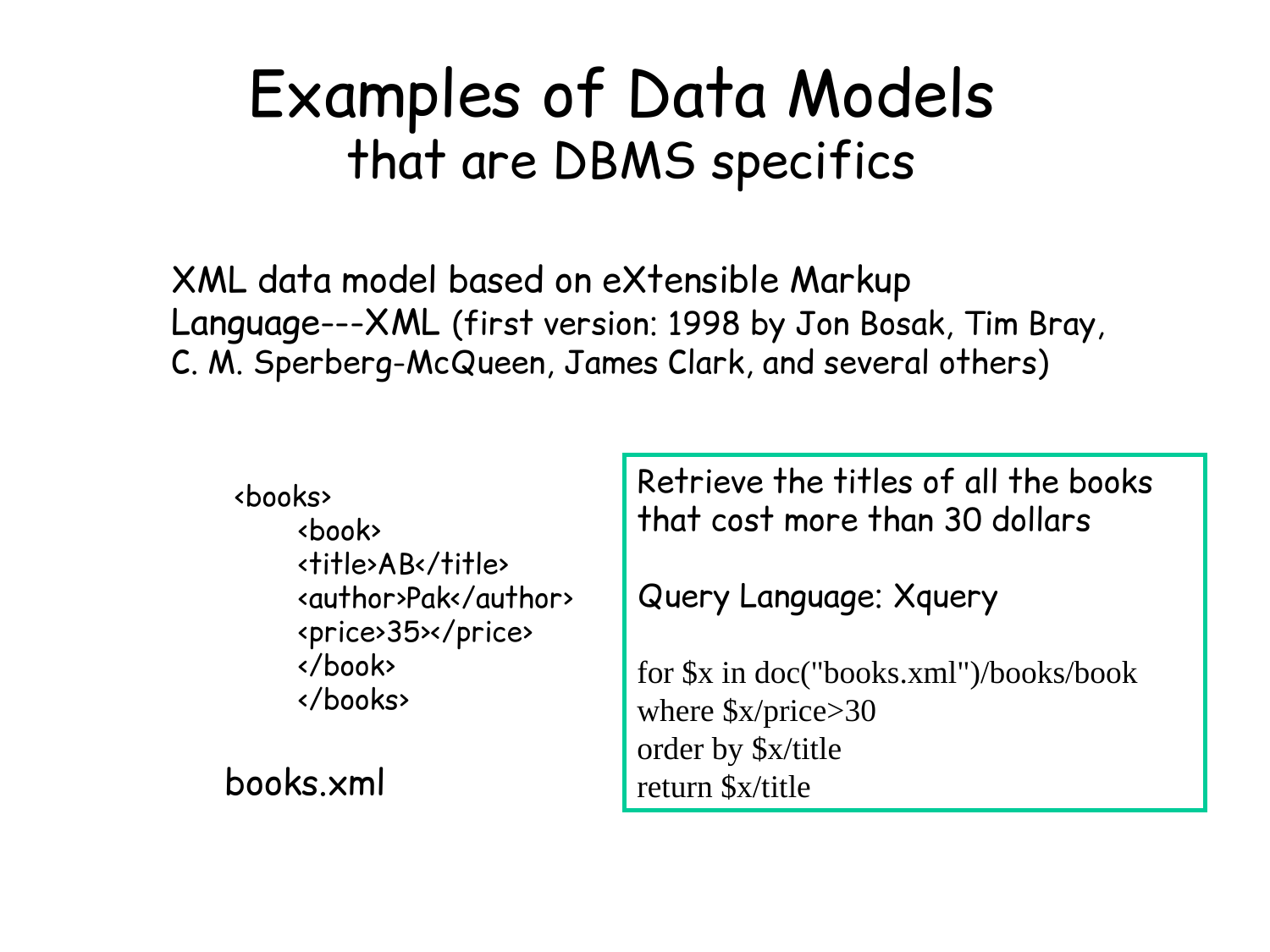

# Examples of Data Models that are DBMS specifics

XML data model based on eXtensible Markup Language---XML (first version: 1998 by Jon Bosak, Tim Bray, C. M. Sperberg-McQueen, James Clark, and several others)
Retrieve the titles of all the books that cost more than 30 dollars

Query Language: Xquery

for $x in doc("books.xml")/books/book
where $x/price>30
order by $x/title
return $x/title
<books>
<book>
<title>AB</title>
<author>Pak</author>
<price>35></price>
</book>
</books>
books.xml